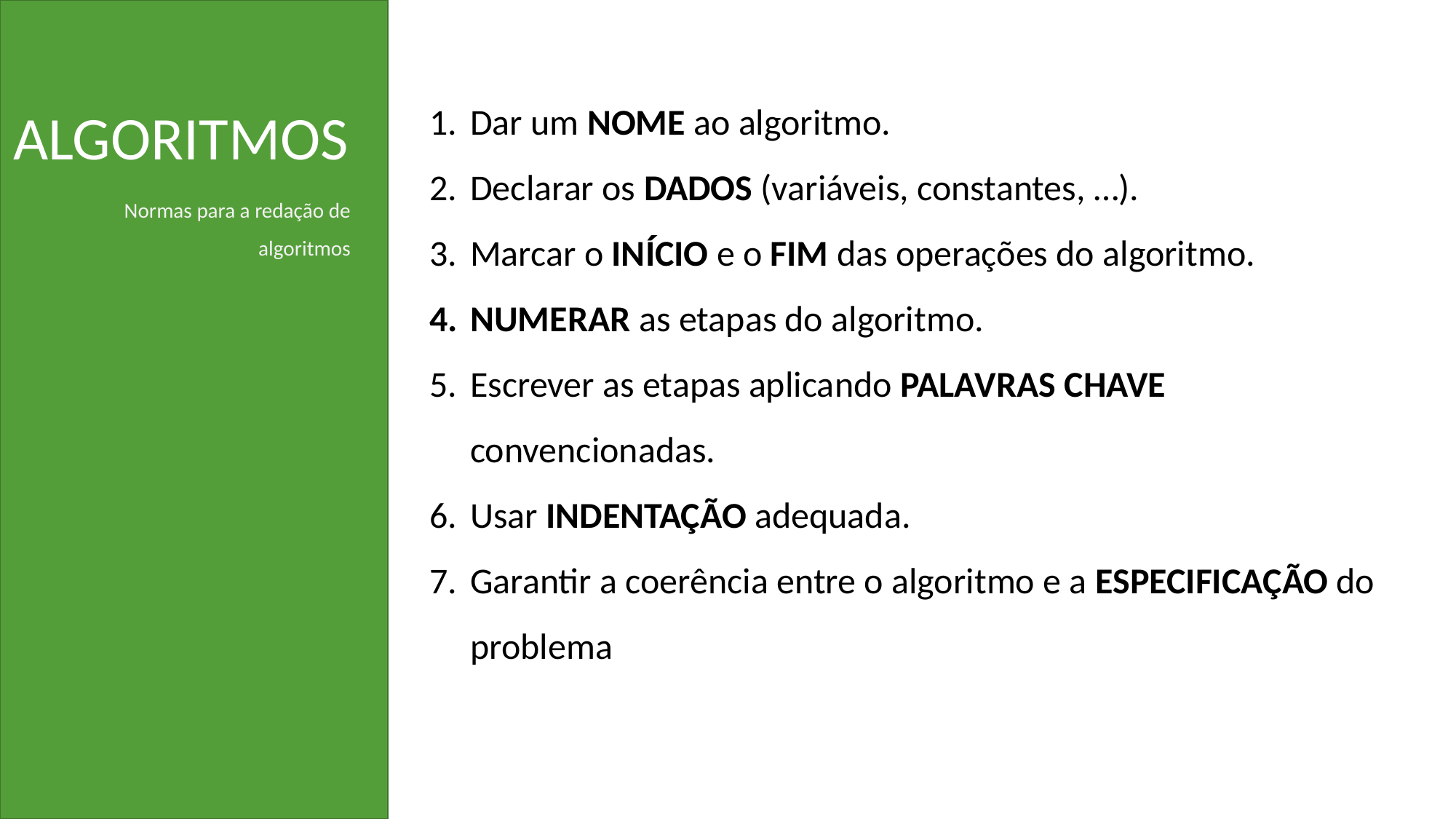

Dar um NOME ao algoritmo.
Declarar os DADOS (variáveis, constantes, …).
Marcar o INÍCIO e o FIM das operações do algoritmo.
NUMERAR as etapas do algoritmo.
Escrever as etapas aplicando PALAVRAS CHAVE convencionadas.
Usar INDENTAÇÃO adequada.
Garantir a coerência entre o algoritmo e a ESPECIFICAÇÃO do problema
ALGORITMOS
Normas para a redação de algoritmos